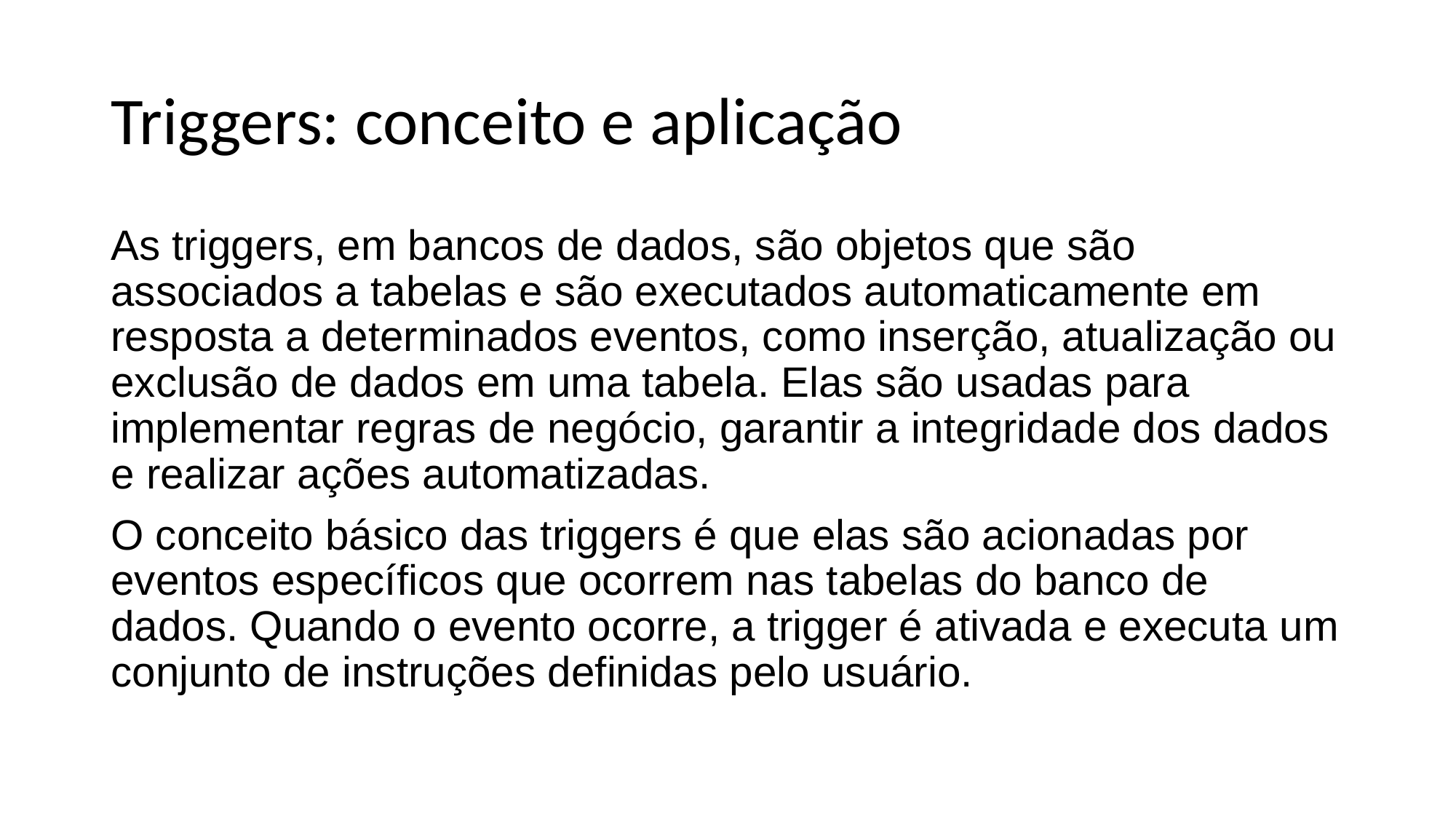

# Triggers: conceito e aplicação
As triggers, em bancos de dados, são objetos que são associados a tabelas e são executados automaticamente em resposta a determinados eventos, como inserção, atualização ou exclusão de dados em uma tabela. Elas são usadas para implementar regras de negócio, garantir a integridade dos dados e realizar ações automatizadas.
O conceito básico das triggers é que elas são acionadas por eventos específicos que ocorrem nas tabelas do banco de dados. Quando o evento ocorre, a trigger é ativada e executa um conjunto de instruções definidas pelo usuário.